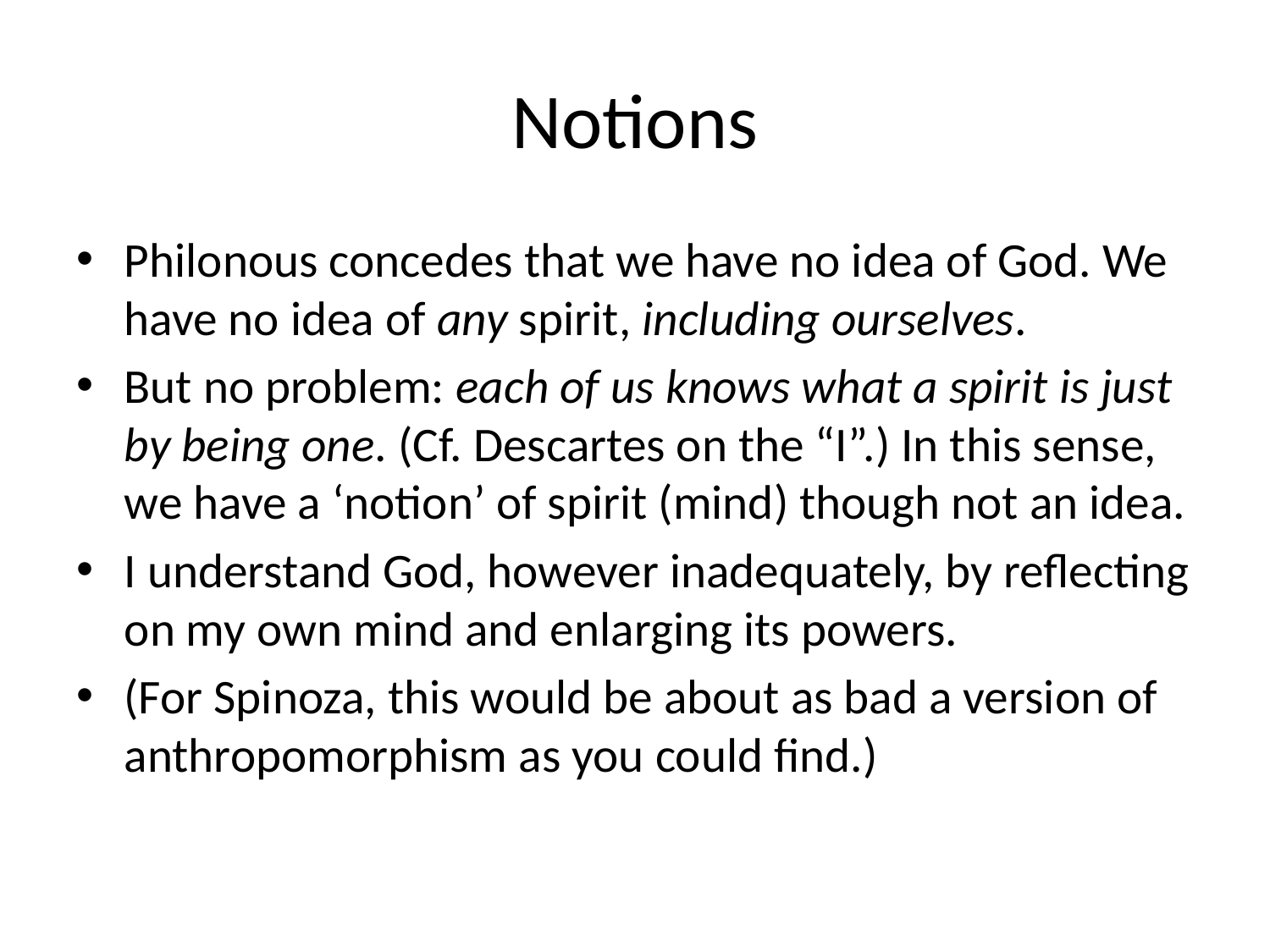

# Notions
Philonous concedes that we have no idea of God. We have no idea of any spirit, including ourselves.
But no problem: each of us knows what a spirit is just by being one. (Cf. Descartes on the “I”.) In this sense, we have a ‘notion’ of spirit (mind) though not an idea.
I understand God, however inadequately, by reflecting on my own mind and enlarging its powers.
(For Spinoza, this would be about as bad a version of anthropomorphism as you could find.)